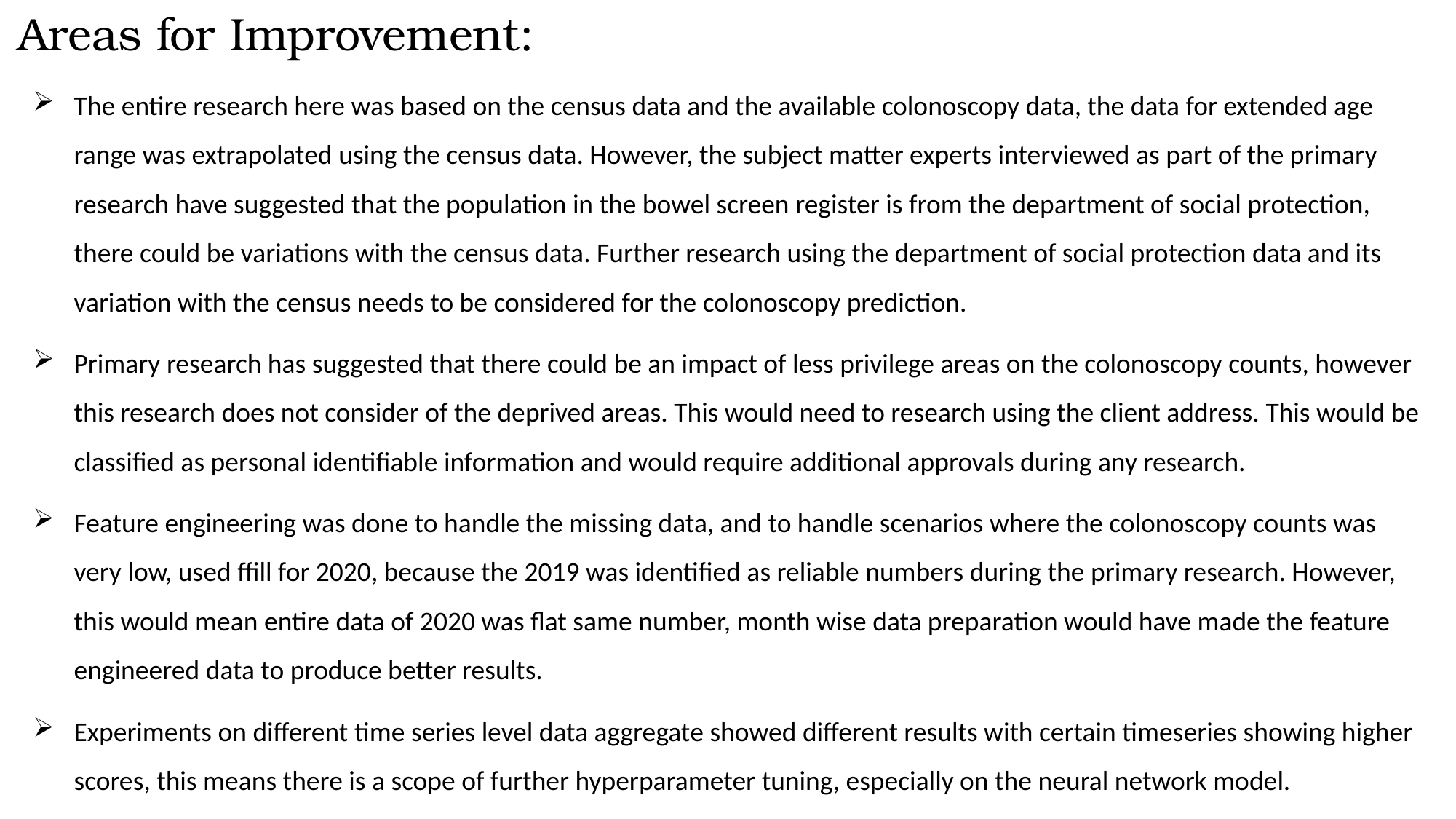

Areas for Improvement:
The entire research here was based on the census data and the available colonoscopy data, the data for extended age range was extrapolated using the census data. However, the subject matter experts interviewed as part of the primary research have suggested that the population in the bowel screen register is from the department of social protection, there could be variations with the census data. Further research using the department of social protection data and its variation with the census needs to be considered for the colonoscopy prediction.
Primary research has suggested that there could be an impact of less privilege areas on the colonoscopy counts, however this research does not consider of the deprived areas. This would need to research using the client address. This would be classified as personal identifiable information and would require additional approvals during any research.
Feature engineering was done to handle the missing data, and to handle scenarios where the colonoscopy counts was very low, used ffill for 2020, because the 2019 was identified as reliable numbers during the primary research. However, this would mean entire data of 2020 was flat same number, month wise data preparation would have made the feature engineered data to produce better results.
Experiments on different time series level data aggregate showed different results with certain timeseries showing higher scores, this means there is a scope of further hyperparameter tuning, especially on the neural network model.